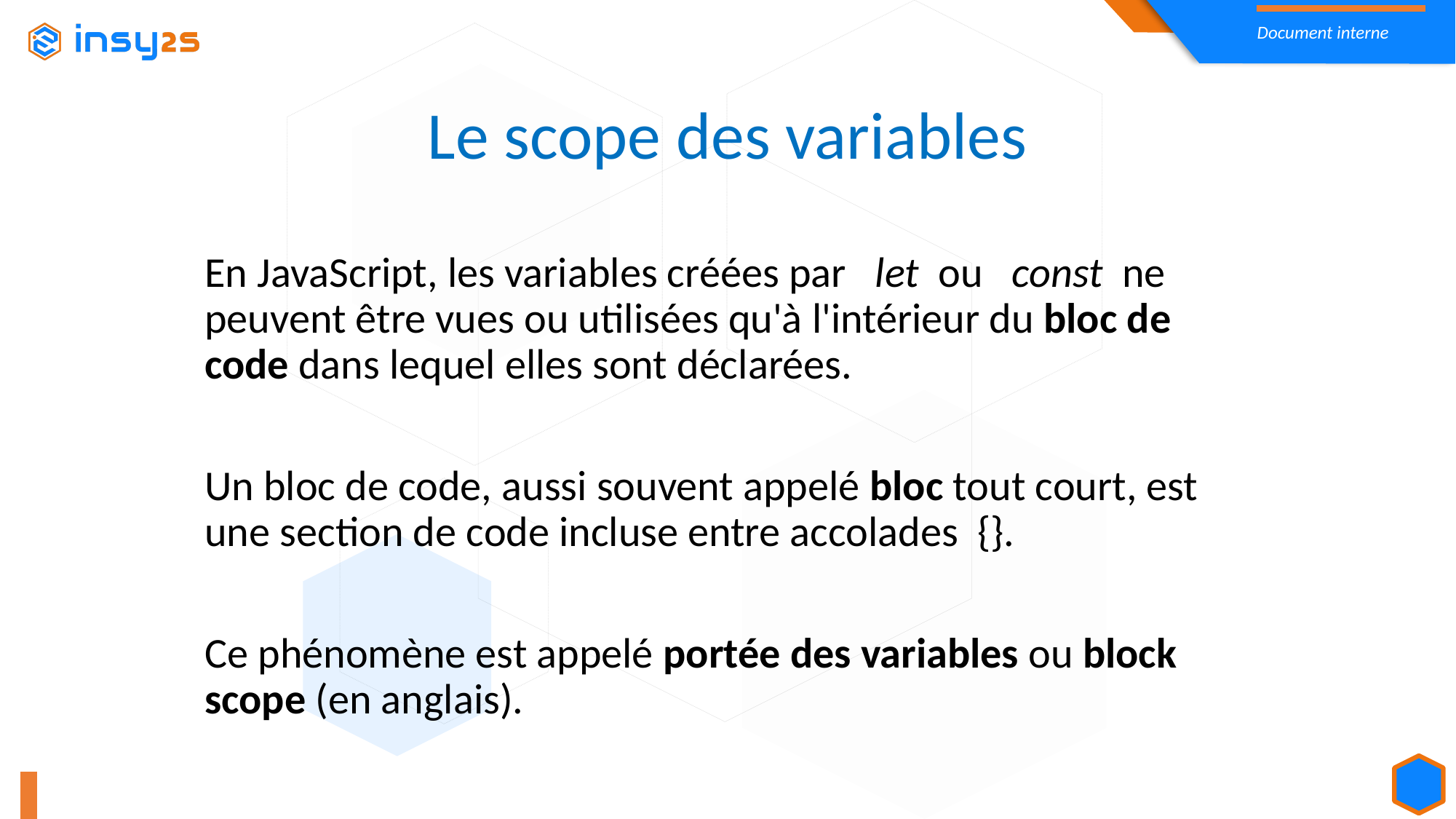

Le scope des variables
En JavaScript, les variables créées par   let  ou   const  ne peuvent être vues ou utilisées qu'à l'intérieur du bloc de code dans lequel elles sont déclarées.

Un bloc de code, aussi souvent appelé bloc tout court, est une section de code incluse entre accolades  {}.

Ce phénomène est appelé portée des variables ou block scope (en anglais).